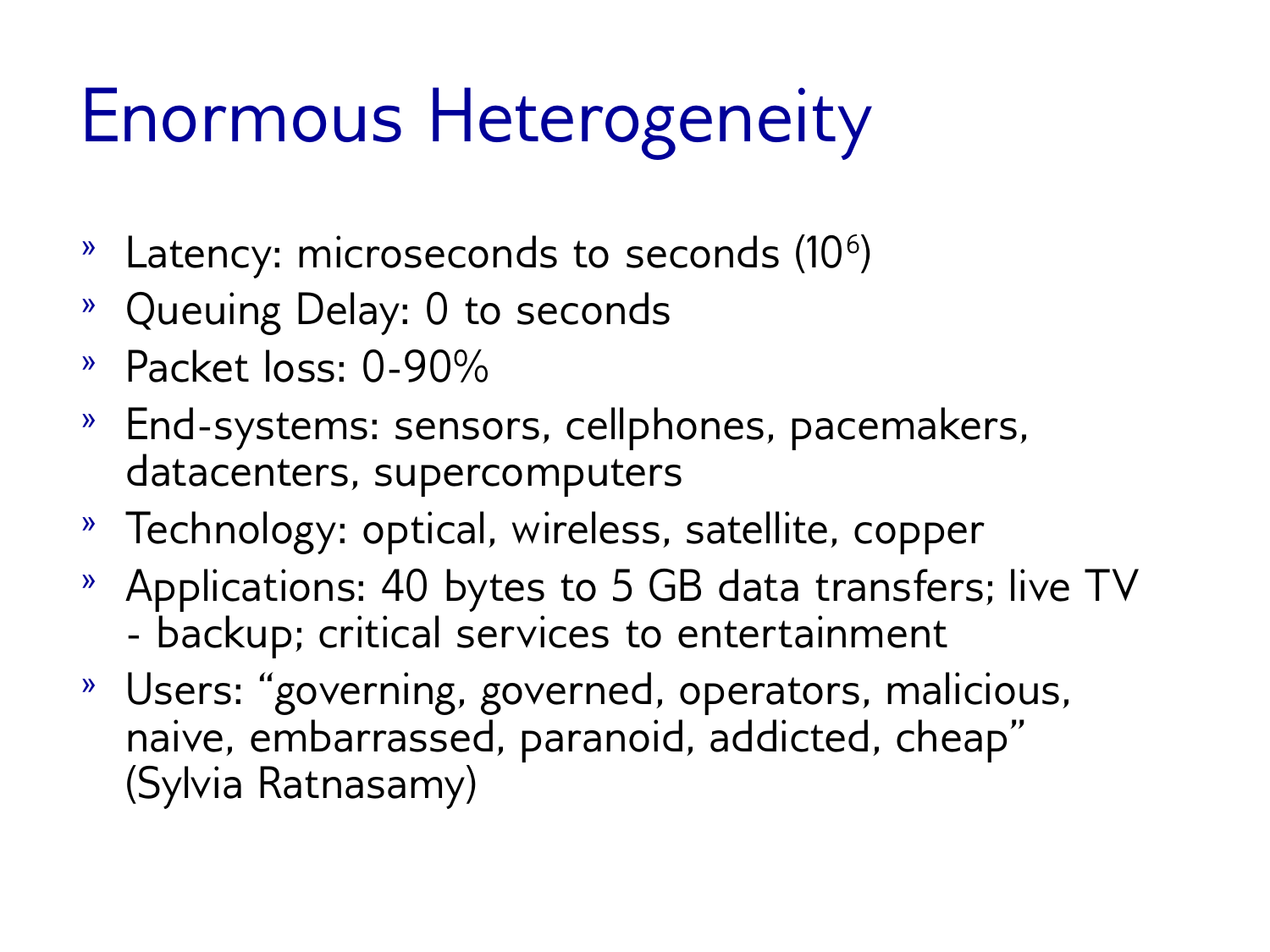

# Enormous Heterogeneity
Latency: microseconds to seconds (106)
Queuing Delay: 0 to seconds
Packet loss: 0-90%
End-systems: sensors, cellphones, pacemakers, datacenters, supercomputers
Technology: optical, wireless, satellite, copper
Applications: 40 bytes to 5 GB data transfers; live TV - backup; critical services to entertainment
Users: “governing, governed, operators, malicious, naive, embarrassed, paranoid, addicted, cheap” (Sylvia Ratnasamy)
31